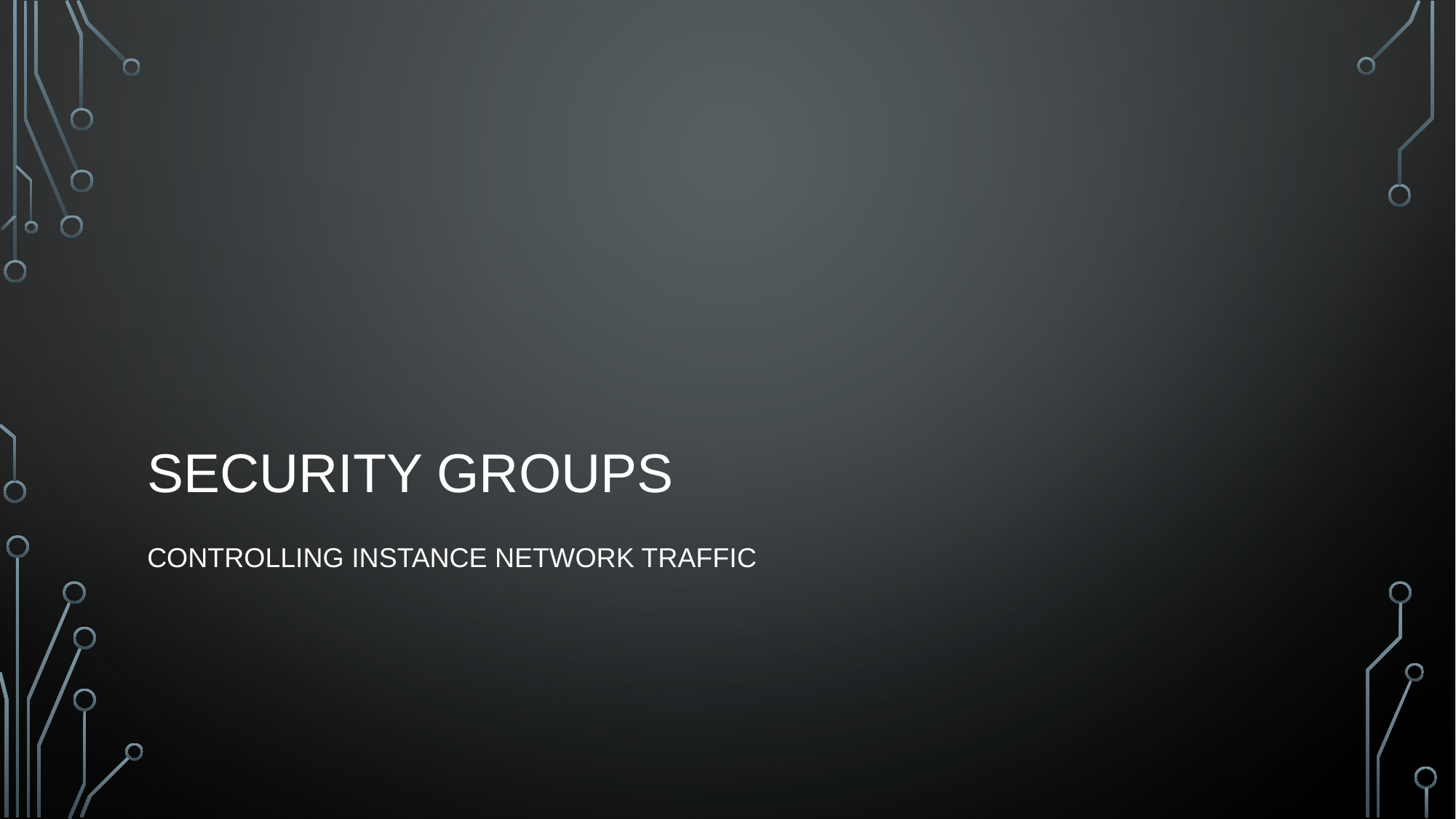

# Security Groups
Controlling Instance Network Traffic